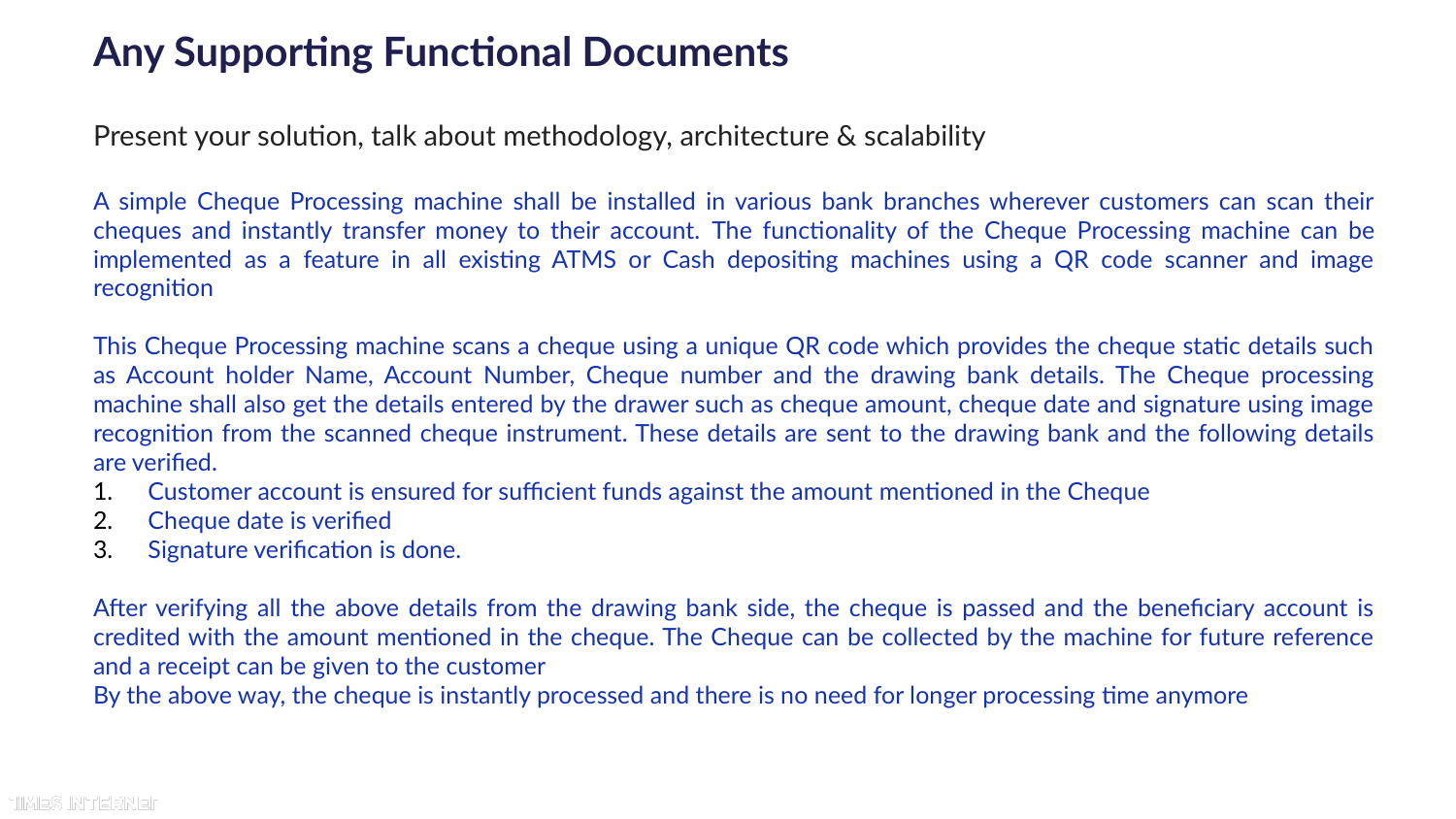

# Any Supporting Functional Documents
Present your solution, talk about methodology, architecture & scalability

A simple Cheque Processing machine shall be installed in various bank branches wherever customers can scan their cheques and instantly transfer money to their account. The functionality of the Cheque Processing machine can be implemented as a feature in all existing ATMS or Cash depositing machines using a QR code scanner and image recognition

This Cheque Processing machine scans a cheque using a unique QR code which provides the cheque static details such as Account holder Name, Account Number, Cheque number and the drawing bank details. The Cheque processing machine shall also get the details entered by the drawer such as cheque amount, cheque date and signature using image recognition from the scanned cheque instrument. These details are sent to the drawing bank and the following details are verified.
Customer account is ensured for sufficient funds against the amount mentioned in the Cheque
Cheque date is verified
Signature verification is done.

After verifying all the above details from the drawing bank side, the cheque is passed and the beneficiary account is credited with the amount mentioned in the cheque. The Cheque can be collected by the machine for future reference and a receipt can be given to the customer
By the above way, the cheque is instantly processed and there is no need for longer processing time anymore